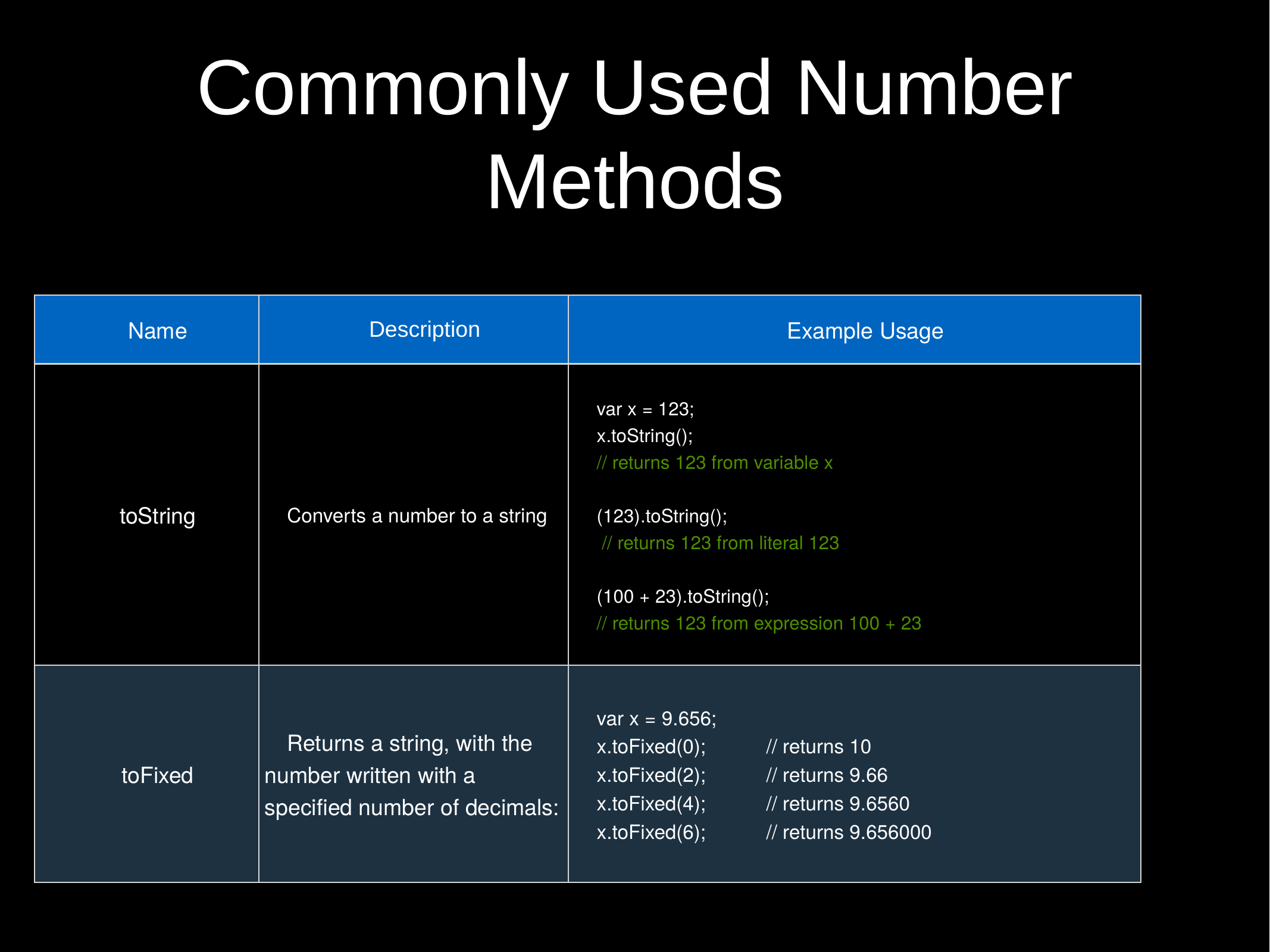

# Commonly Used Number Methods
| Name | Description | Example Usage |
| --- | --- | --- |
| toString | Converts a number to a string | var x = 123; x.toString(); // returns 123 from variable x (123).toString(); // returns 123 from literal 123 (100 + 23).toString(); // returns 123 from expression 100 + 23 |
| toFixed | Returns a string, with the number written with a specified number of decimals: | var x = 9.656; x.toFixed(0); // returns 10 x.toFixed(2); // returns 9.66 x.toFixed(4); // returns 9.6560 x.toFixed(6); // returns 9.656000 |